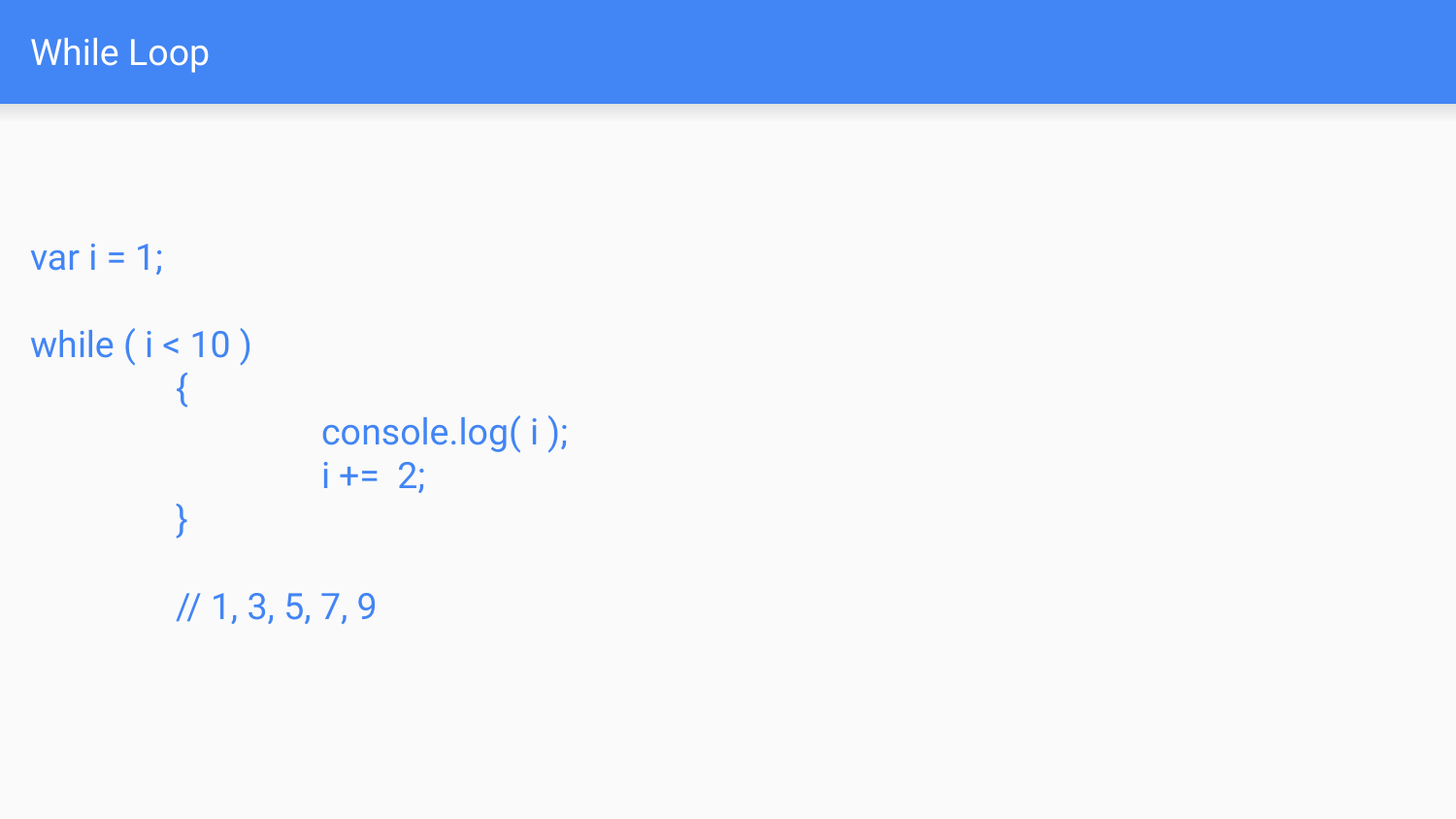

# While Loop
var i = 1;
while ( i < 10 )
	{
		console.log( i );
		i +=  2;
	}
	// 1, 3, 5, 7, 9